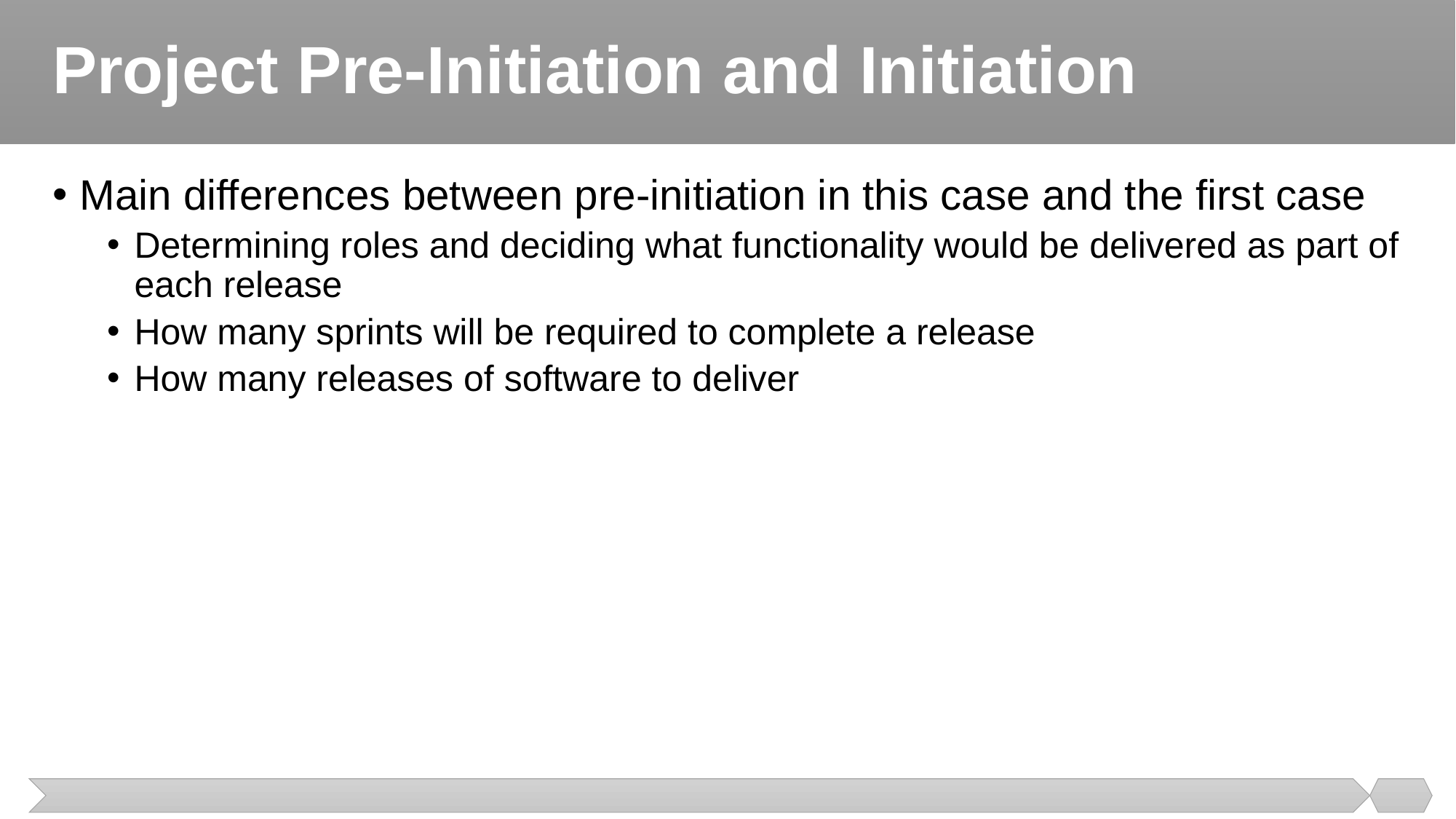

# Project Pre-Initiation and Initiation
Main differences between pre-initiation in this case and the first case
Determining roles and deciding what functionality would be delivered as part of each release
How many sprints will be required to complete a release
How many releases of software to deliver